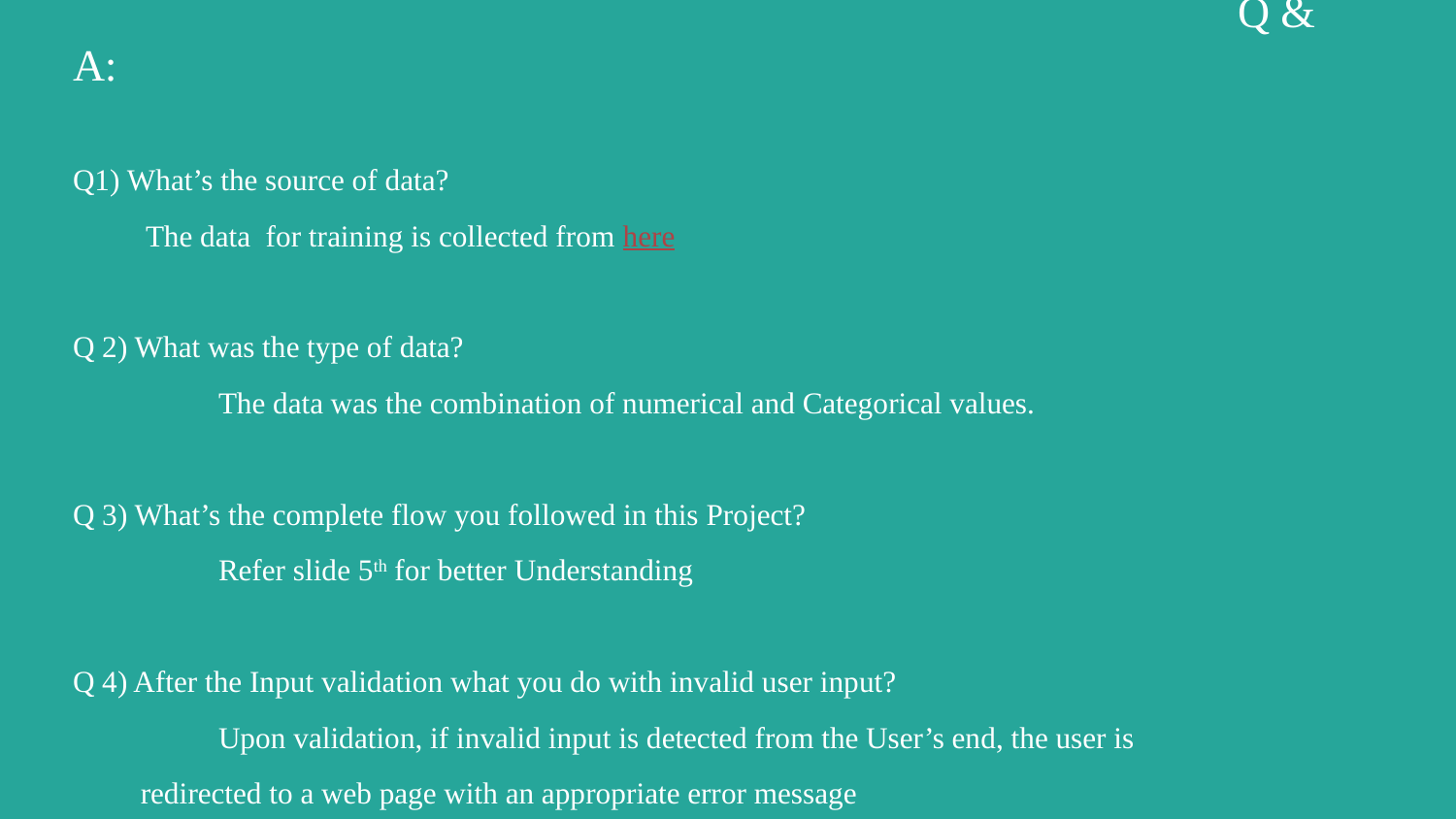

# Q & A:

Q1) What’s the source of data?
The data  for training is collected from here

Q 2) What was the type of data?
	The data was the combination of numerical and Categorical values.

Q 3) What’s the complete flow you followed in this Project?
	Refer slide 5th for better Understanding

Q 4) After the Input validation what you do with invalid user input?
	Upon validation, if invalid input is detected from the User’s end, the user is
         redirected to a web page with an appropriate error message